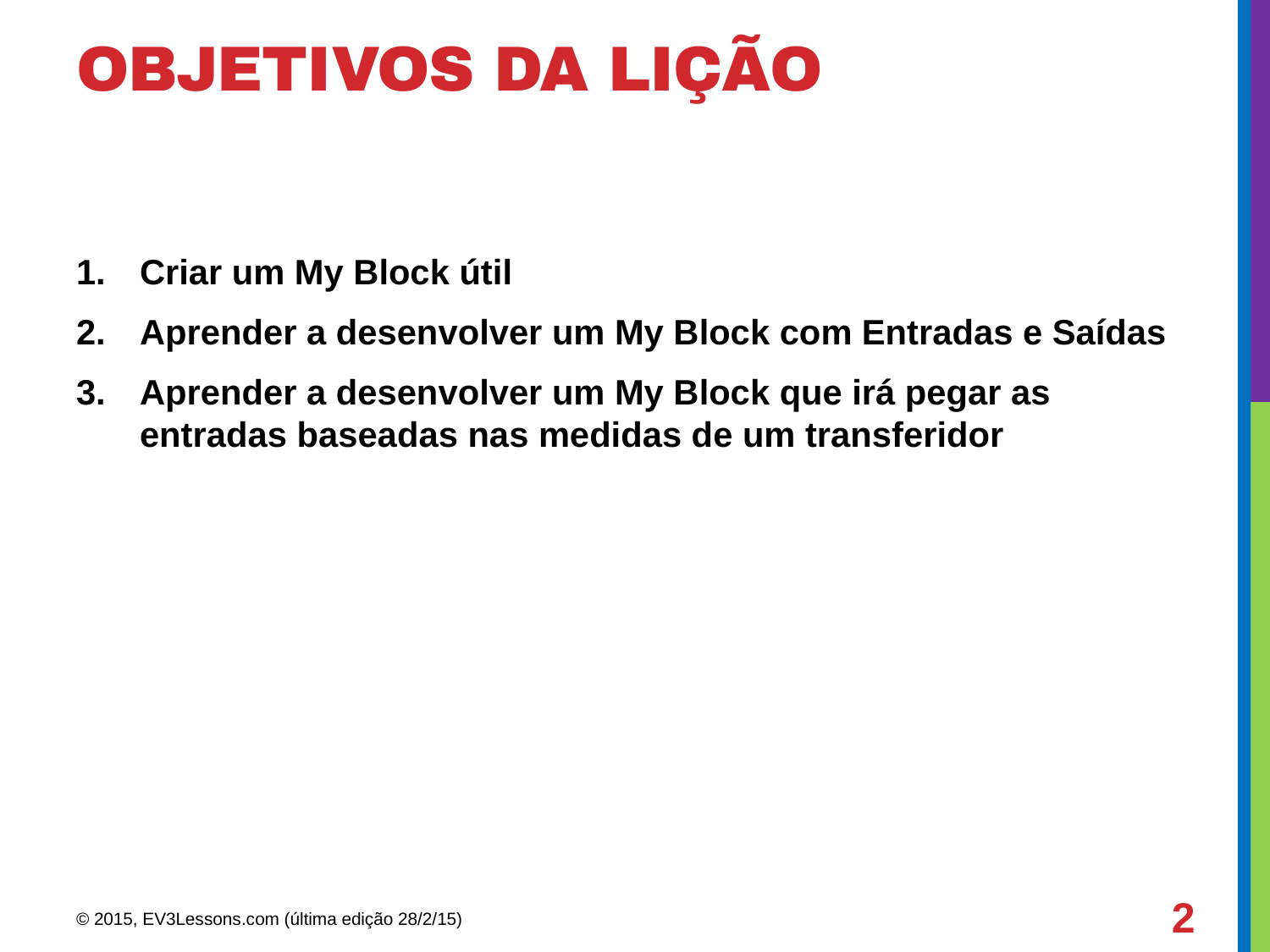

# objetivos da lição
Criar um My Block útil
Aprender a desenvolver um My Block com Entradas e Saídas
Aprender a desenvolver um My Block que irá pegar as entradas baseadas nas medidas de um transferidor
2
© 2015, EV3Lessons.com (última edição 28/2/15)